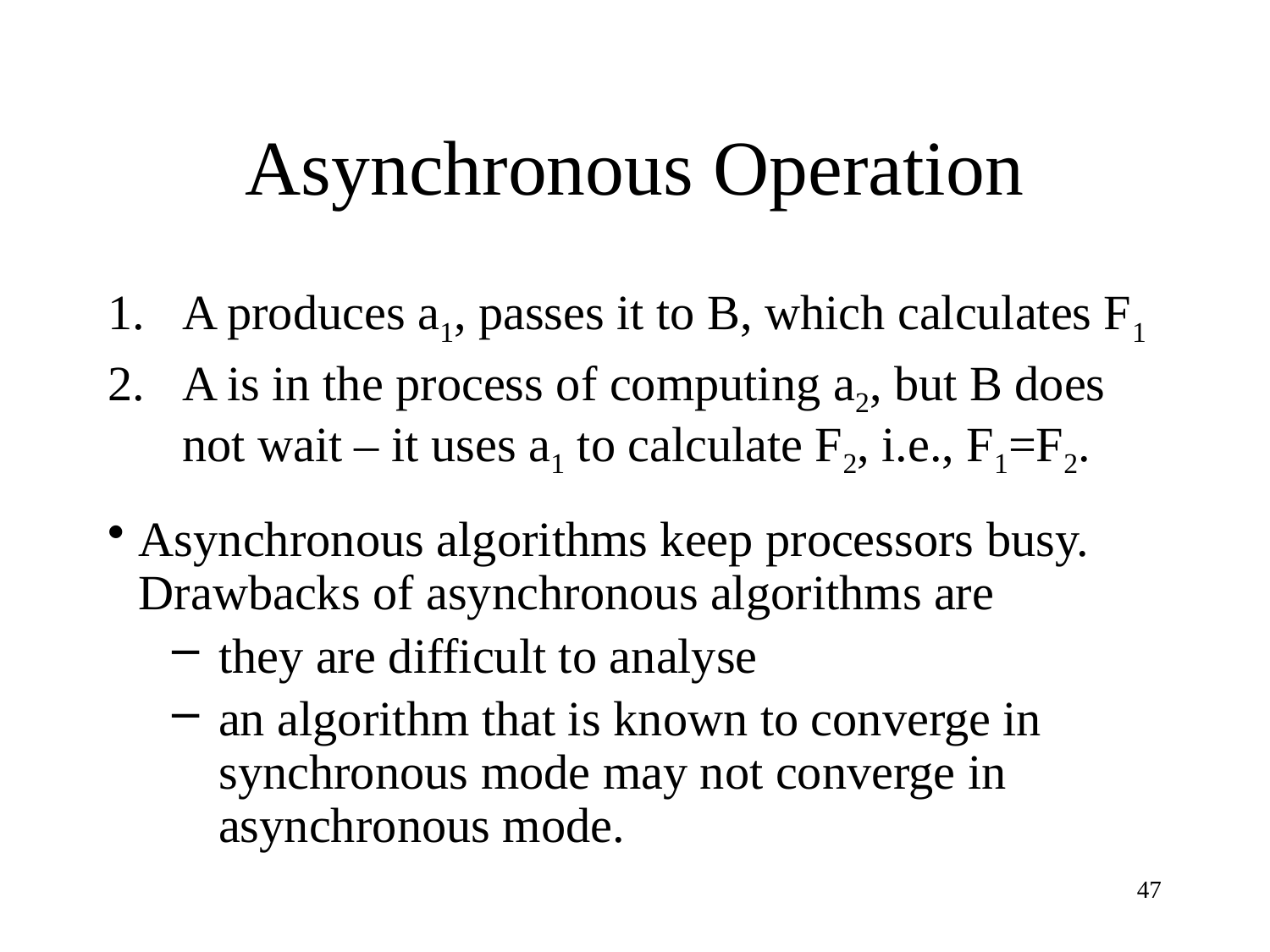

# Asynchronous Operation
A produces a1, passes it to B, which calculates F1
A is in the process of computing a2, but B does not wait – it uses a1 to calculate F2, i.e., F1=F2.

Asynchronous algorithms keep processors busy. Drawbacks of asynchronous algorithms are
they are difficult to analyse
an algorithm that is known to converge in synchronous mode may not converge in asynchronous mode.

47